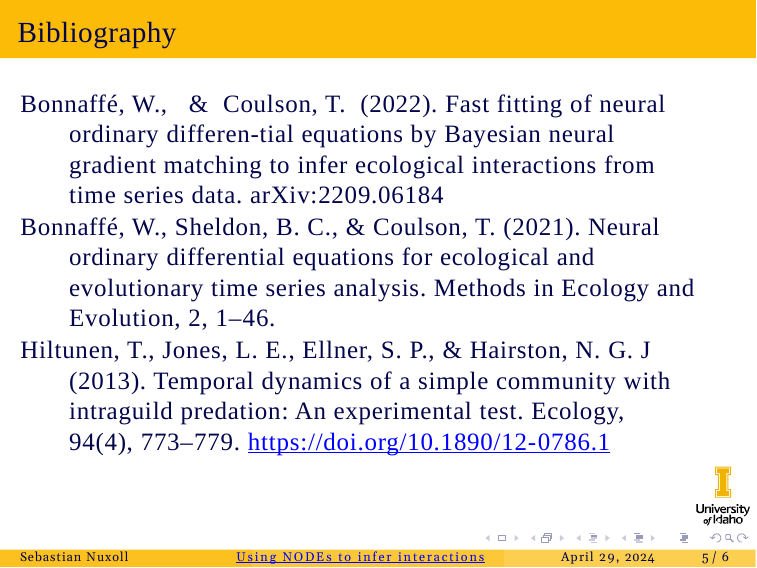

Bibliography
Bonnaffé, W.,   &  Coulson, T.  (2022). Fast fitting of neural 	ordinary differen-tial equations by Bayesian neural 	gradient matching to infer ecological interactions from 	time series data. arXiv:2209.06184
Bonnaffé, W., Sheldon, B. C., & Coulson, T. (2021). Neural 	ordinary differential equations for ecological and 		evolutionary time series analysis. Methods in Ecology and 	Evolution, 2, 1–­46.
Hiltunen, T., Jones, L. E., Ellner, S. P., & Hairston, N. G. J 	(2013). Temporal dynamics of a simple community with 	intraguild predation: An experimental test. Ecology, 	94(4), 773–­779. https://doi.org/10.1890/12-­0786.1
Using NODEs to infer interactions
Sebastian Nuxoll
April 29, 2024
5 / 6